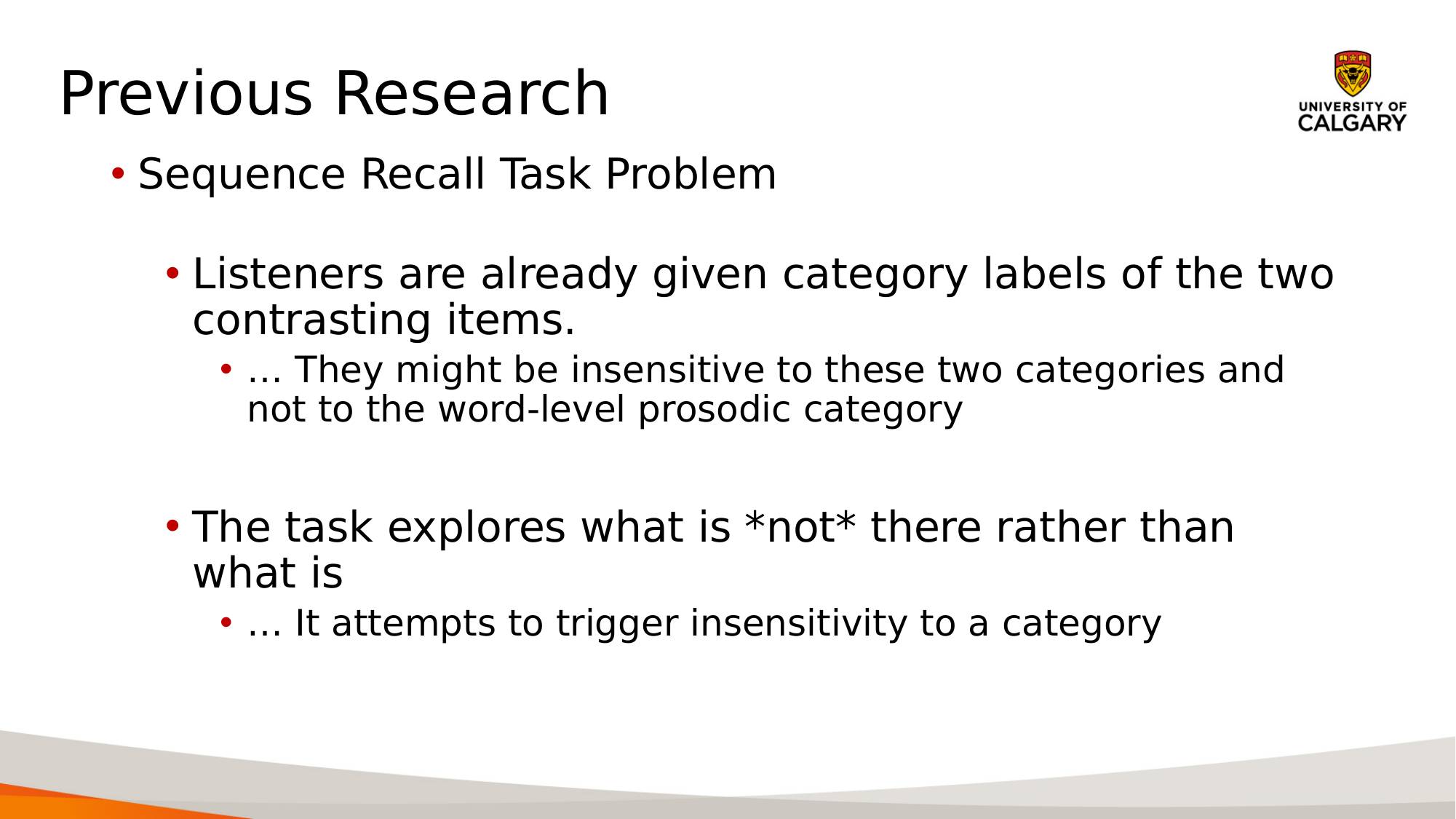

Previous Research
Sequence Recall Task Problem

Listeners are already given category labels of the two contrasting items.
… They might be insensitive to these two categories and not to the word-level prosodic category

The task explores what is *not* there rather than what is
… It attempts to trigger insensitivity to a category